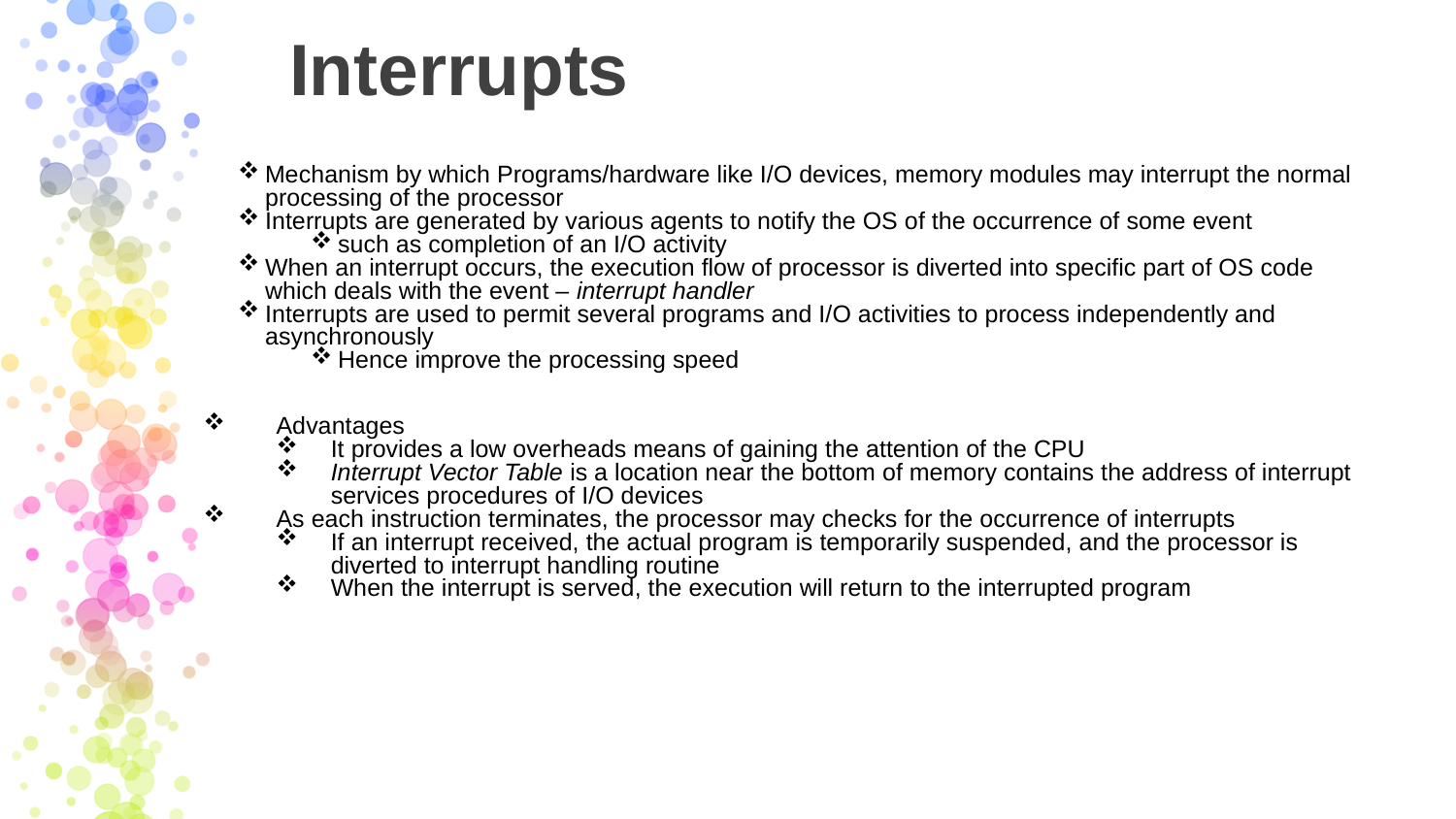

Interrupts
Mechanism by which Programs/hardware like I/O devices, memory modules may interrupt the normal processing of the processor
Interrupts are generated by various agents to notify the OS of the occurrence of some event
such as completion of an I/O activity
When an interrupt occurs, the execution flow of processor is diverted into specific part of OS code which deals with the event – interrupt handler
Interrupts are used to permit several programs and I/O activities to process independently and asynchronously
Hence improve the processing speed
Advantages
It provides a low overheads means of gaining the attention of the CPU
Interrupt Vector Table is a location near the bottom of memory contains the address of interrupt services procedures of I/O devices
As each instruction terminates, the processor may checks for the occurrence of interrupts
If an interrupt received, the actual program is temporarily suspended, and the processor is diverted to interrupt handling routine
When the interrupt is served, the execution will return to the interrupted program